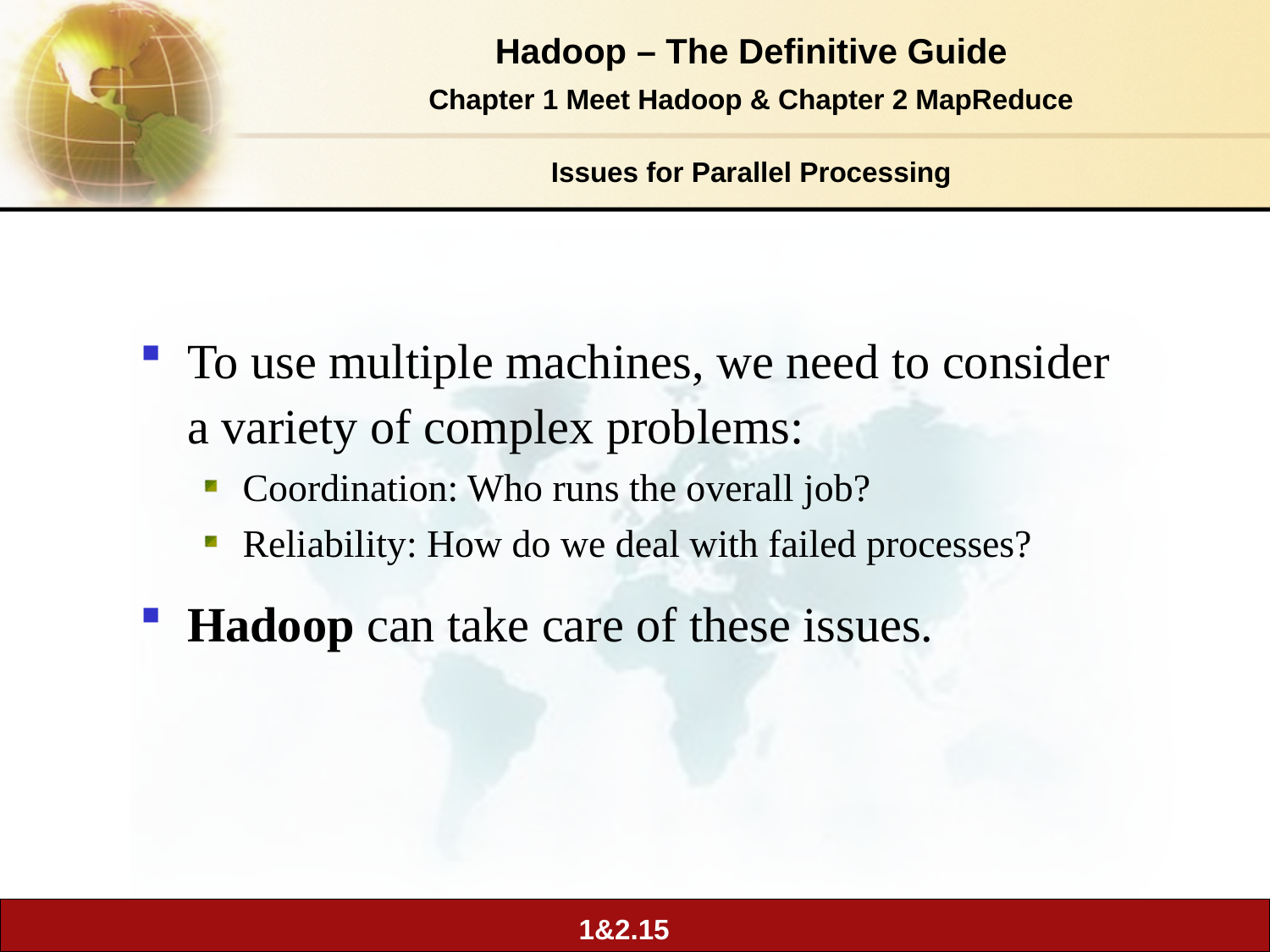

# Issues for Parallel Processing
To use multiple machines, we need to consider a variety of complex problems:
Coordination: Who runs the overall job?
Reliability: How do we deal with failed processes?
Hadoop can take care of these issues.